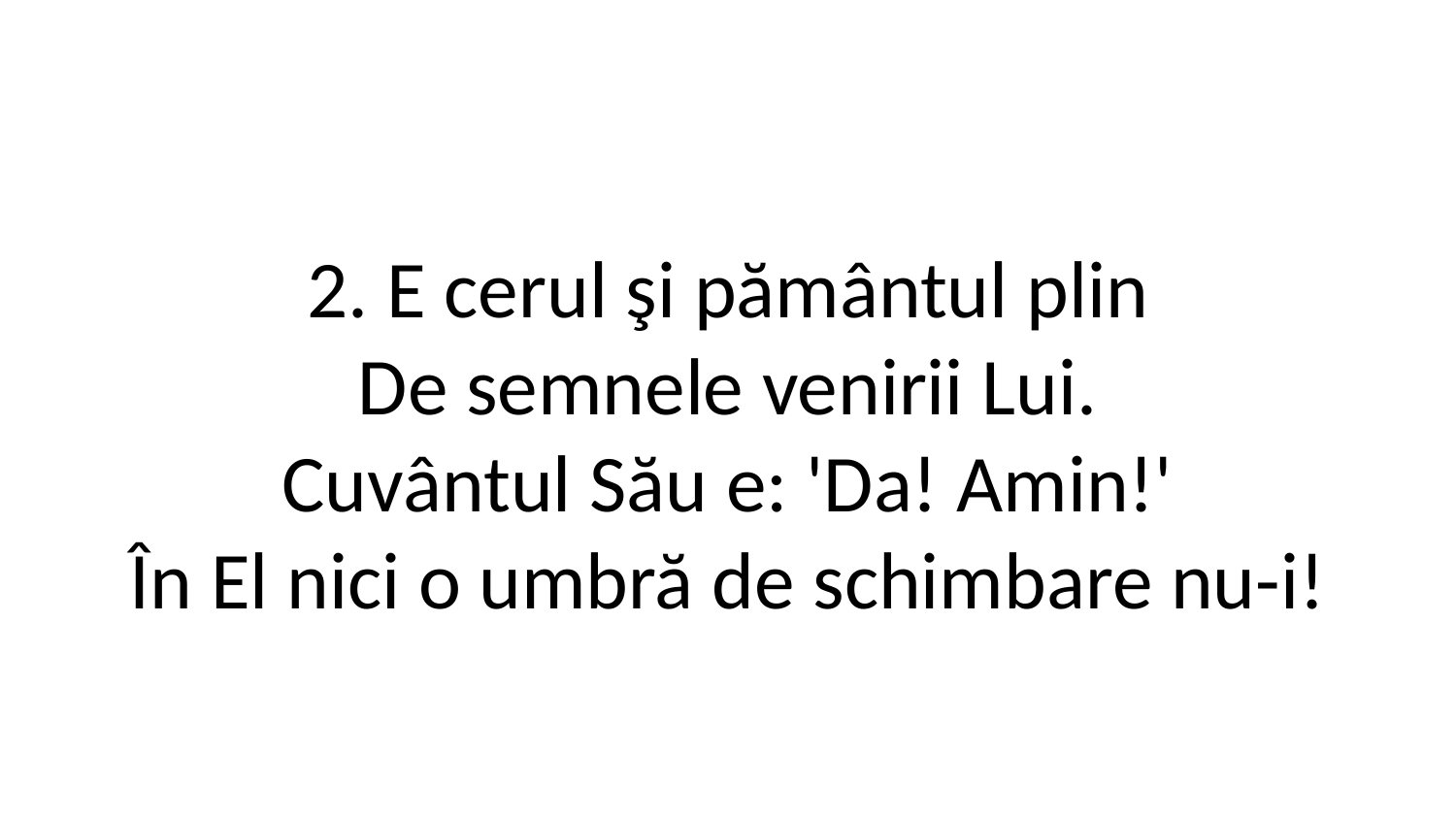

2. E cerul şi pământul plin
De semnele venirii Lui.
Cuvântul Său e: 'Da! Amin!'
În El nici o umbră de schimbare nu-i!